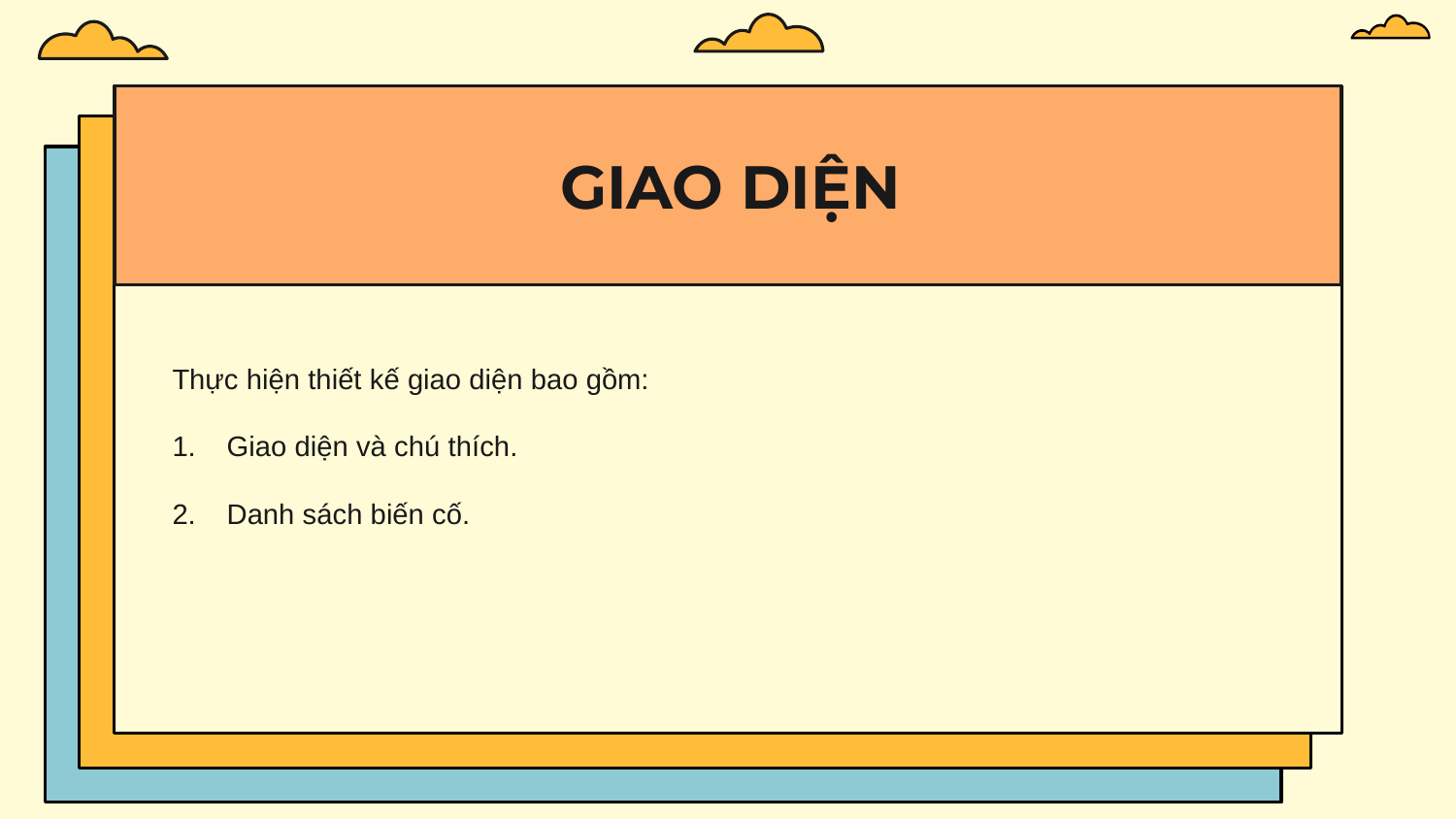

# GIAO DIỆN
Thực hiện thiết kế giao diện bao gồm:
Giao diện và chú thích.
Danh sách biến cố.